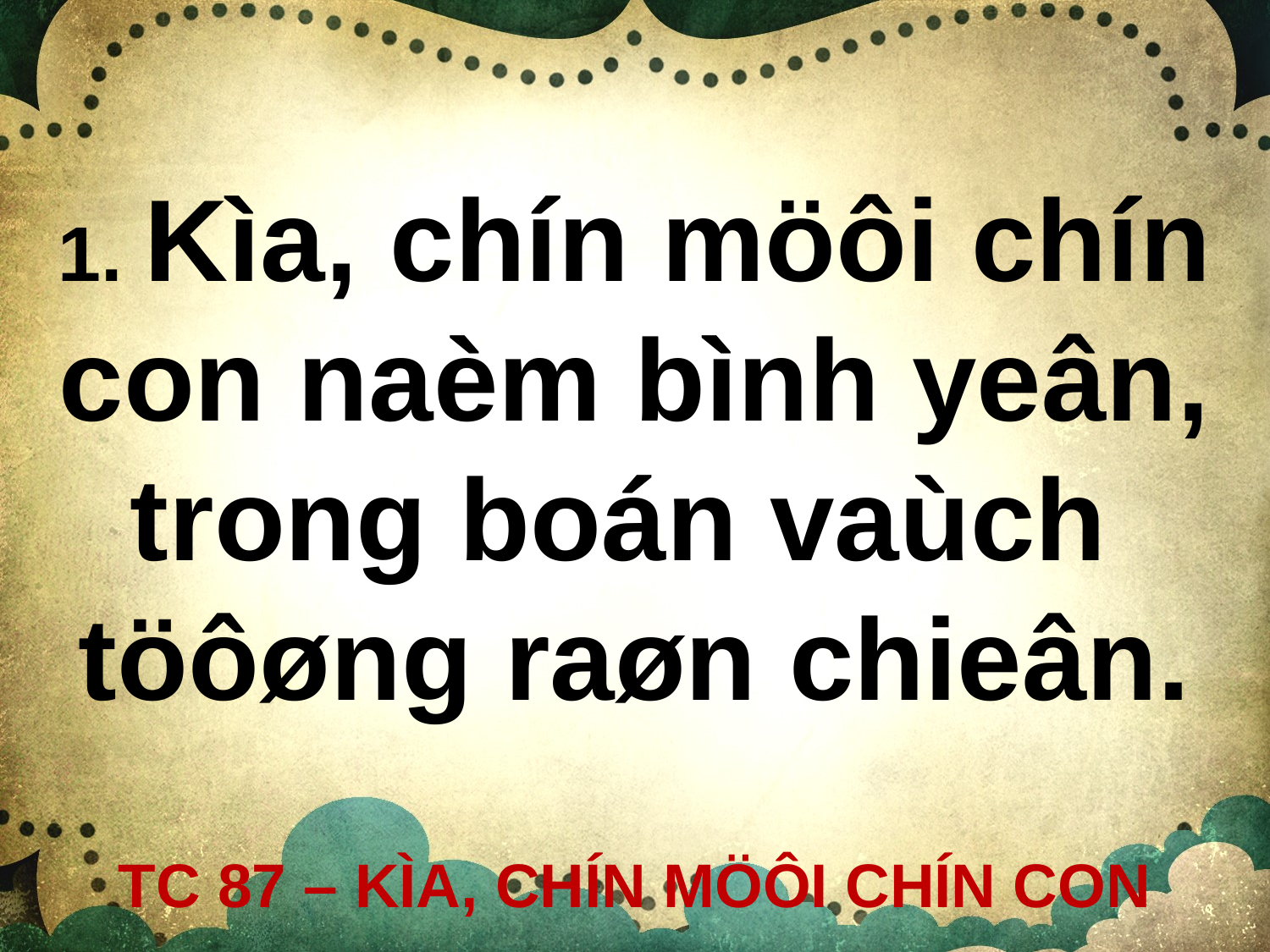

1. Kìa, chín möôi chín con naèm bình yeân, trong boán vaùch
töôøng raøn chieân.
TC 87 – KÌA, CHÍN MÖÔI CHÍN CON